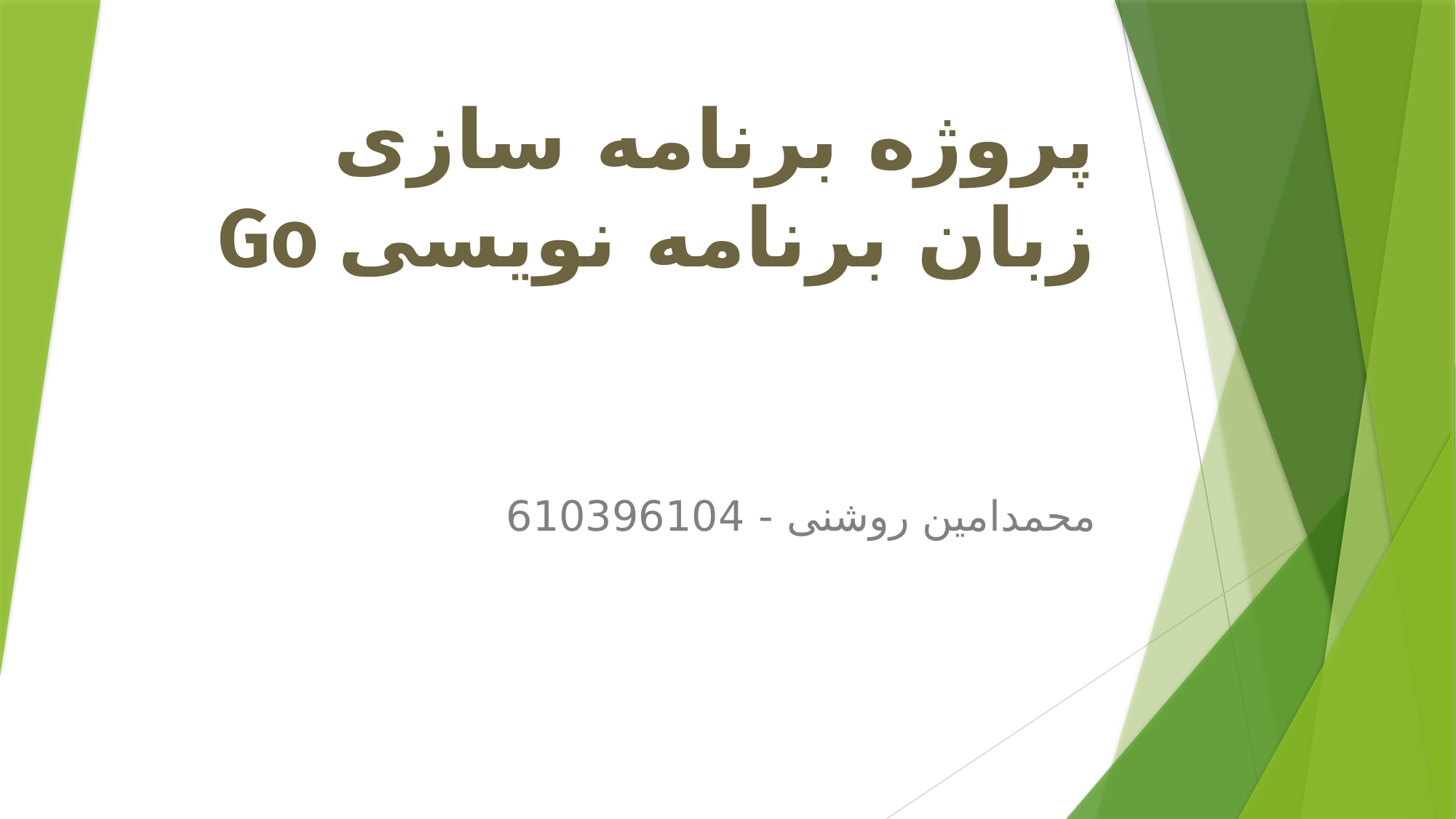

# پروژه برنامه سازی Go زبان برنامه نویسی
محمدامین روشنی - 610396104